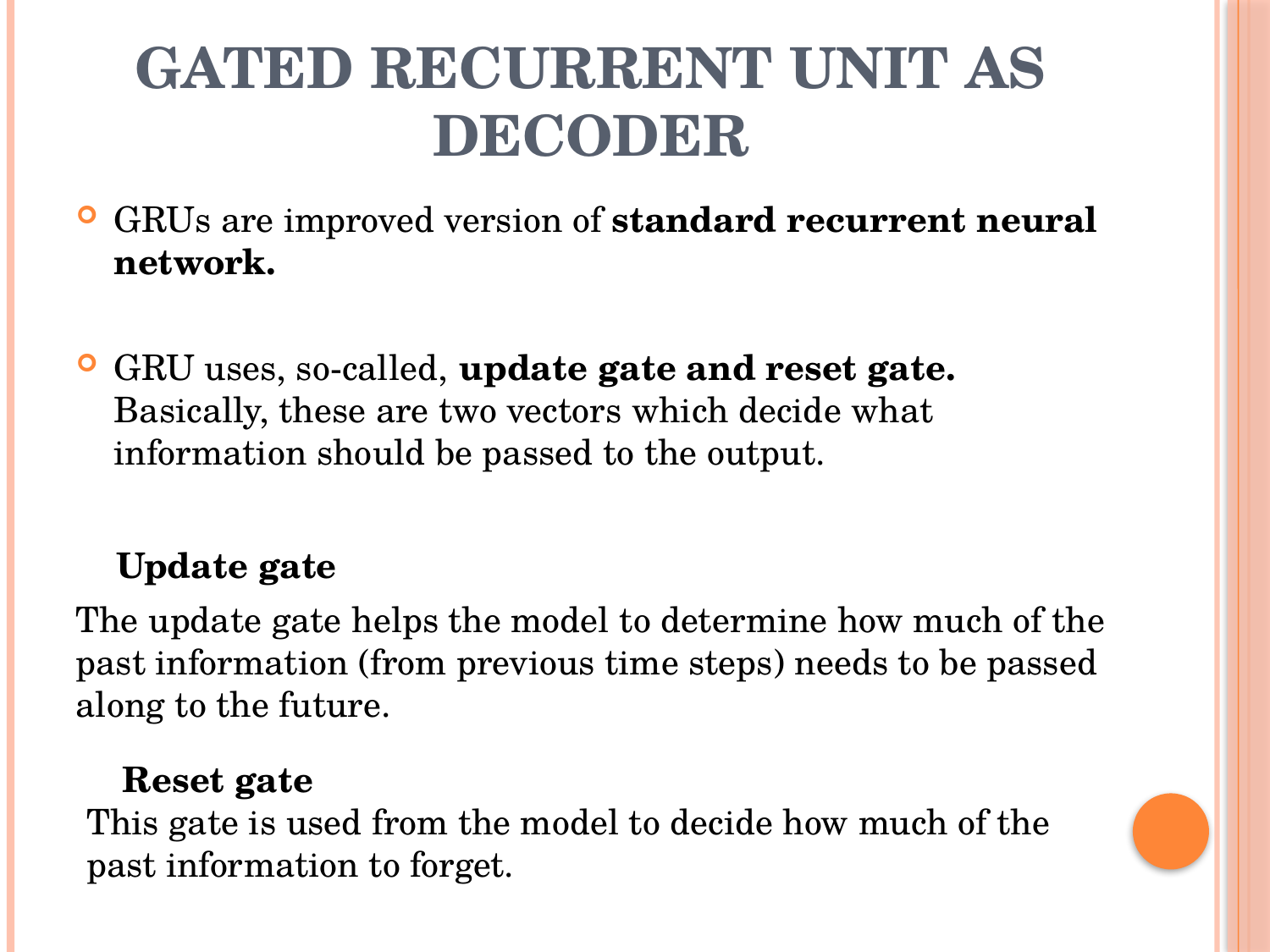

# Gated Recurrent Unit as decoder
GRUs are improved version of standard recurrent neural network.

GRU uses, so-called, update gate and reset gate. Basically, these are two vectors which decide what information should be passed to the output.

  Update gate
The update gate helps the model to determine how much of the past information (from previous time steps) needs to be passed along to the future.
  Reset gate
This gate is used from the model to decide how much of the past information to forget.